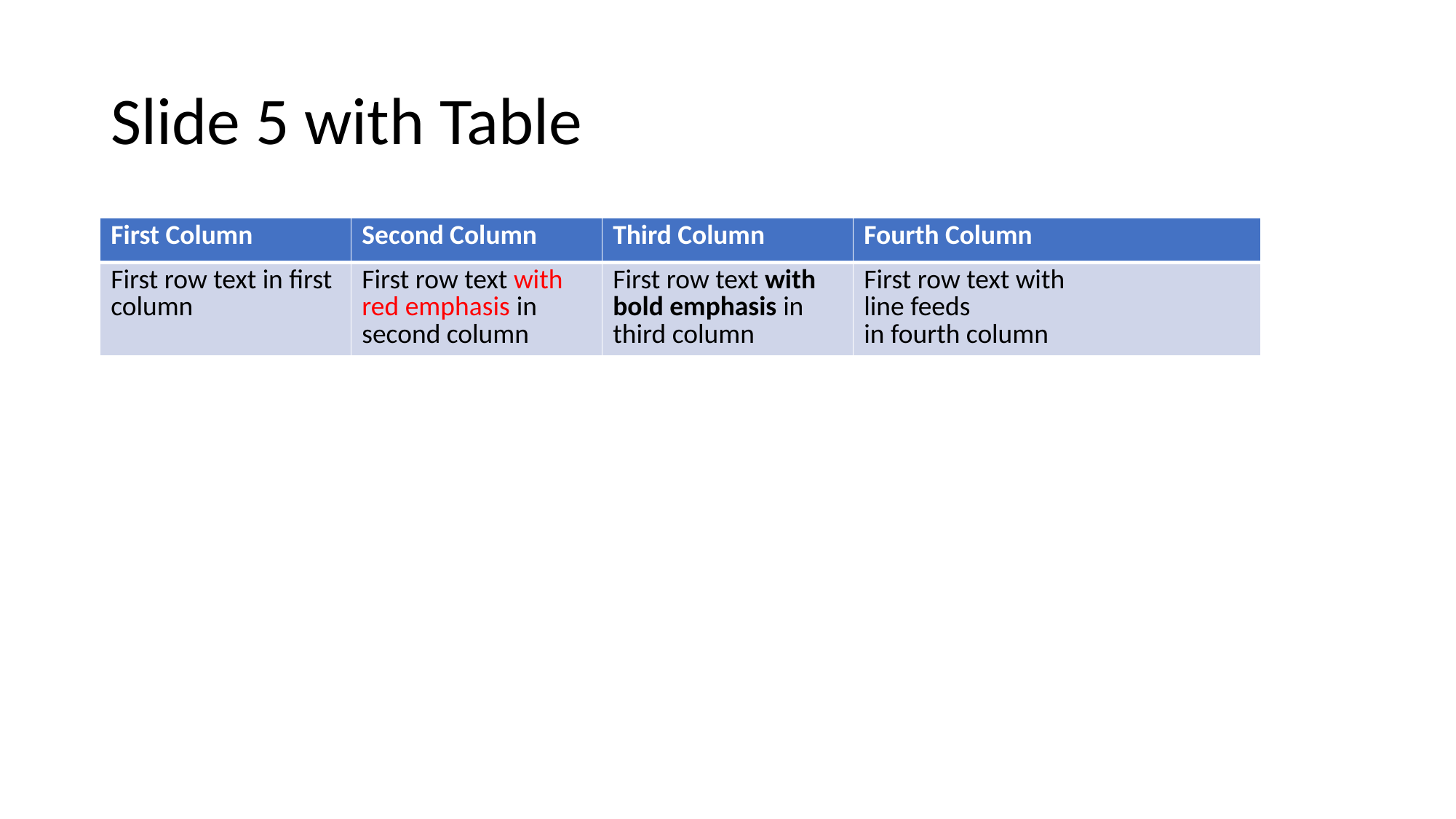

# Slide 5 with Table
| First Column | Second Column | Third Column | Fourth Column |
| --- | --- | --- | --- |
| First row text in first column | First row text with red emphasis in second column | First row text with bold emphasis in third column | First row text with line feeds in fourth column |